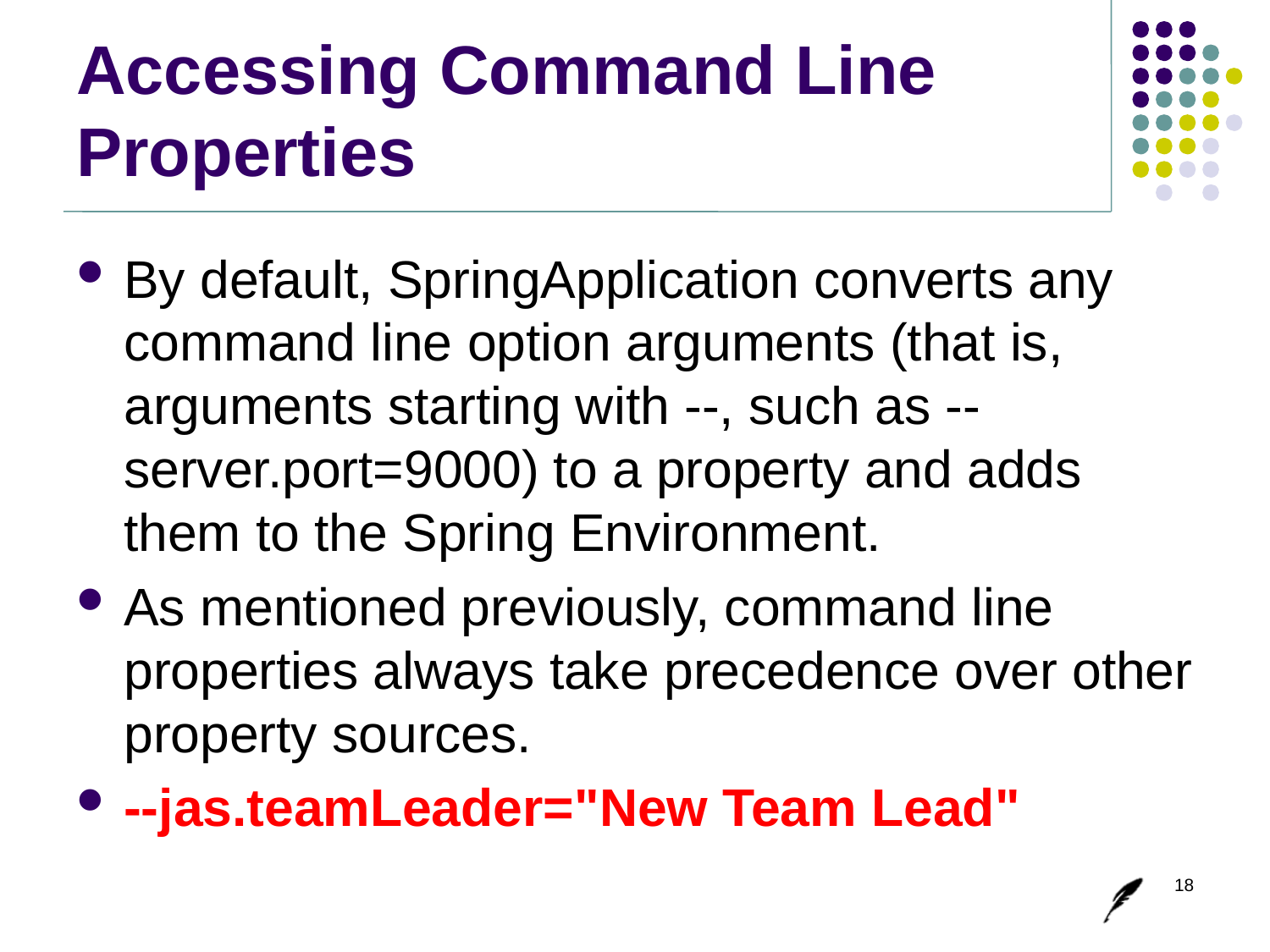

# Accessing Command Line Properties
By default, SpringApplication converts any command line option arguments (that is, arguments starting with --, such as --server.port=9000) to a property and adds them to the Spring Environment.
As mentioned previously, command line properties always take precedence over other property sources.
--jas.teamLeader="New Team Lead"
18